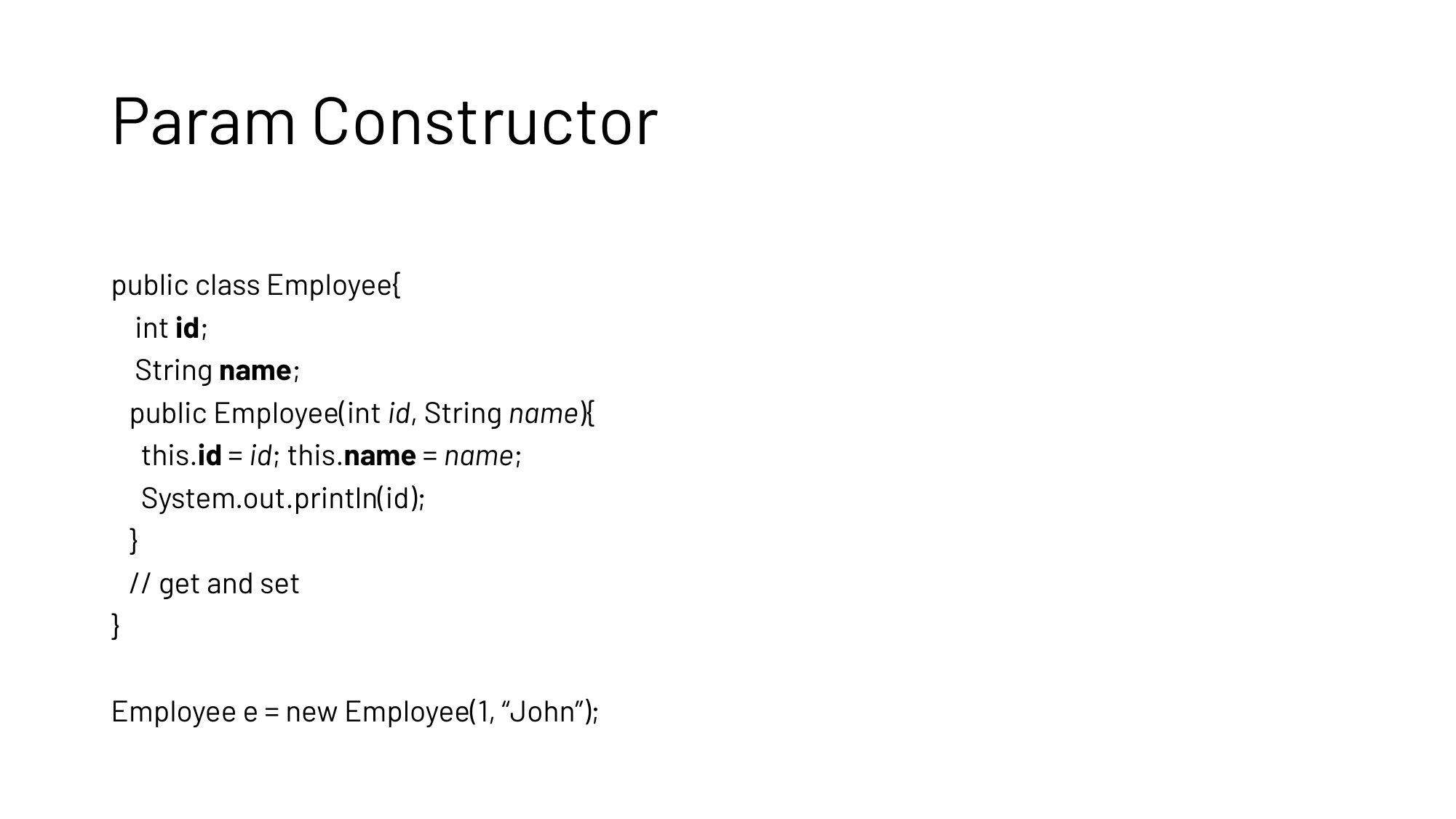

# Param Constructor

public class Employee{
    int id;
    String name;
   public Employee(int id, String name){
     this.id = id; this.name = name;
     System.out.println(id);
   }
   // get and set
}

Employee e = new Employee(1, “John”);